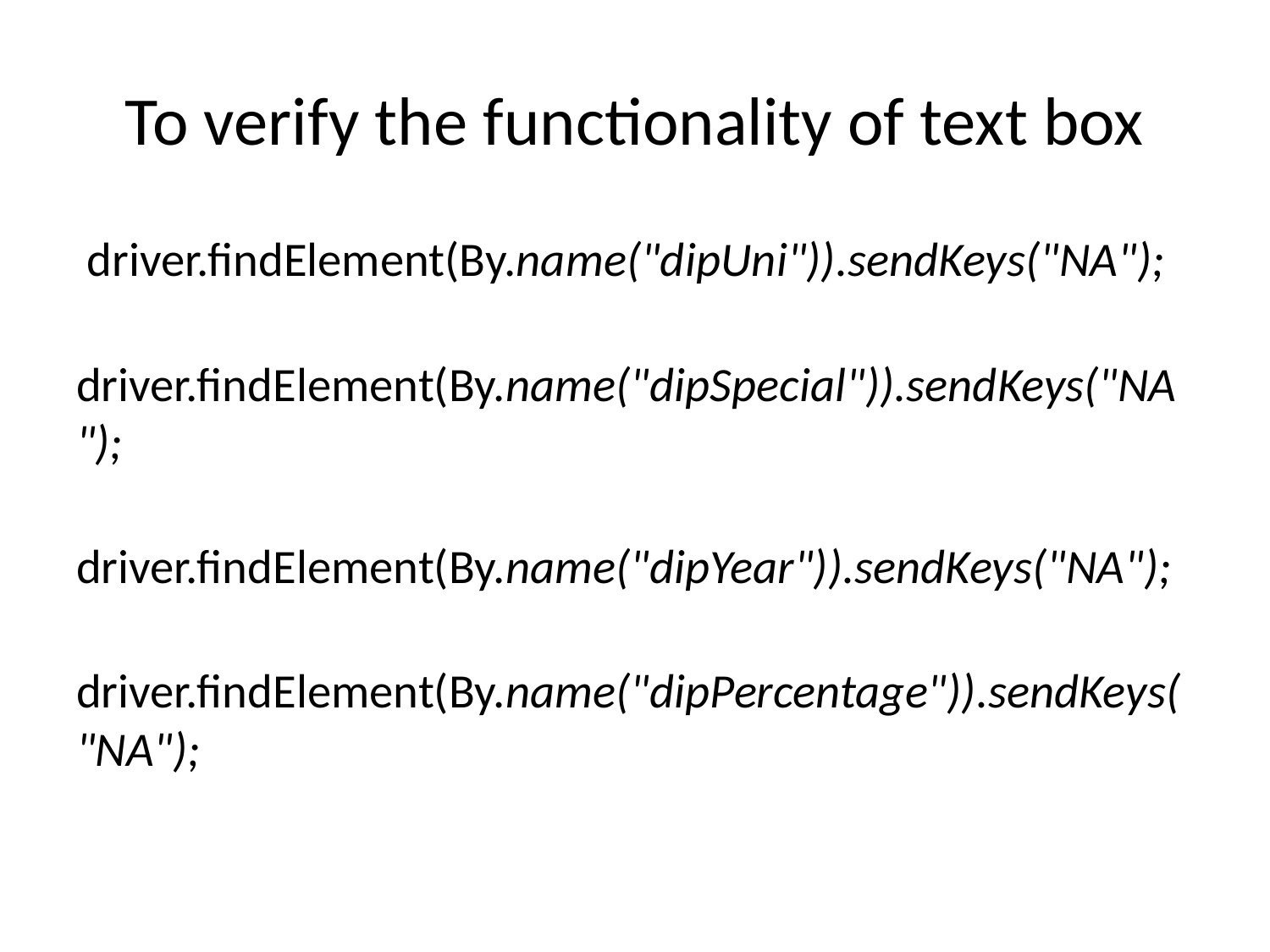

# To verify the functionality of text box
 driver.findElement(By.name("dipUni")).sendKeys("NA");
     driver.findElement(By.name("dipSpecial")).sendKeys("NA");
     driver.findElement(By.name("dipYear")).sendKeys("NA");
     driver.findElement(By.name("dipPercentage")).sendKeys("NA");